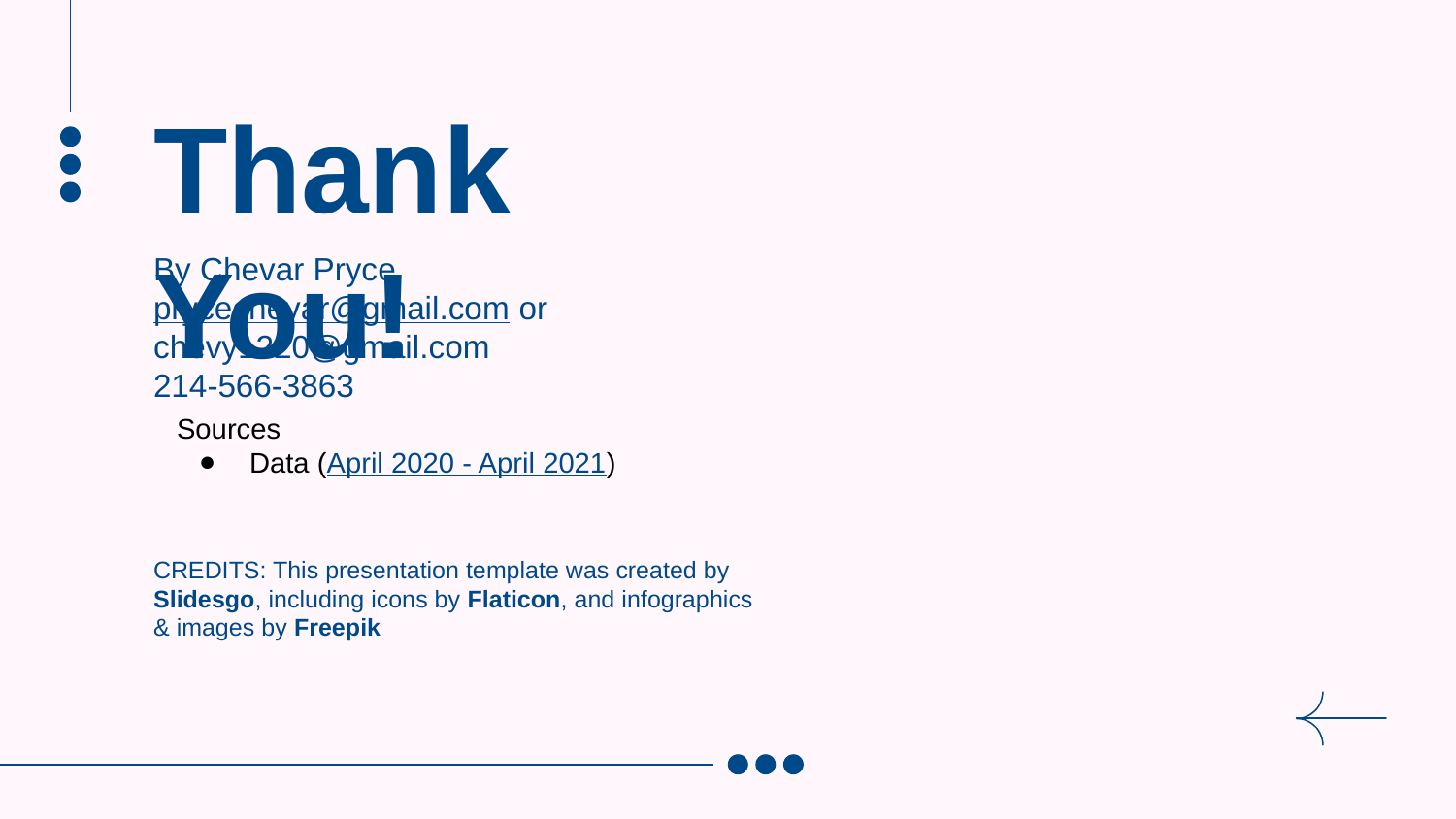

# Thank You!
By Chevar Pryce
prycechevar@gmail.com or chevy1220@gmail.com
214-566-3863
Sources
Data (April 2020 - April 2021)